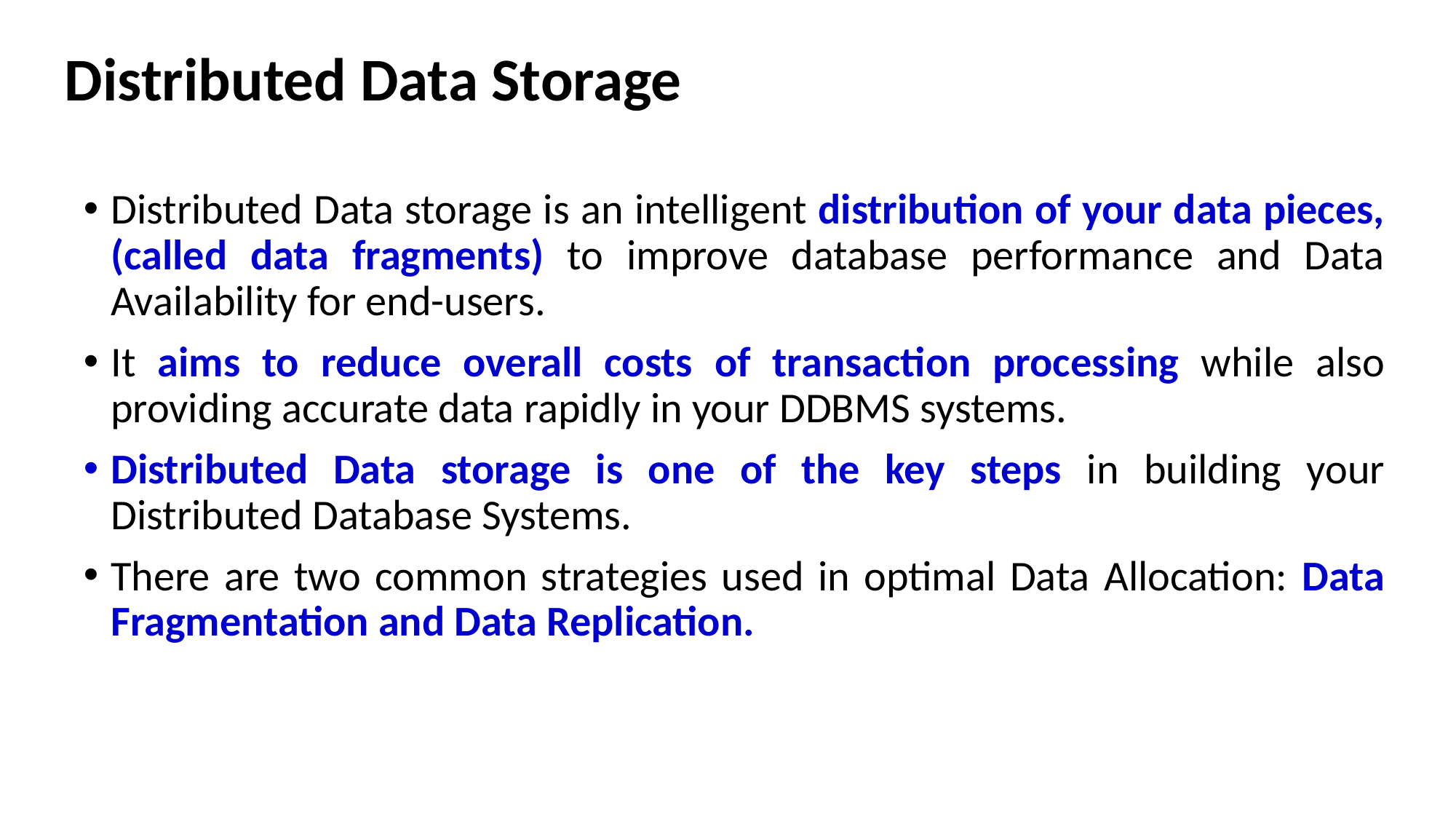

# Distributed Data Storage
Distributed Data storage is an intelligent distribution of your data pieces, (called data fragments) to improve database performance and Data Availability for end-users.
It aims to reduce overall costs of transaction processing while also providing accurate data rapidly in your DDBMS systems.
Distributed Data storage is one of the key steps in building your Distributed Database Systems.
There are two common strategies used in optimal Data Allocation: Data Fragmentation and Data Replication.